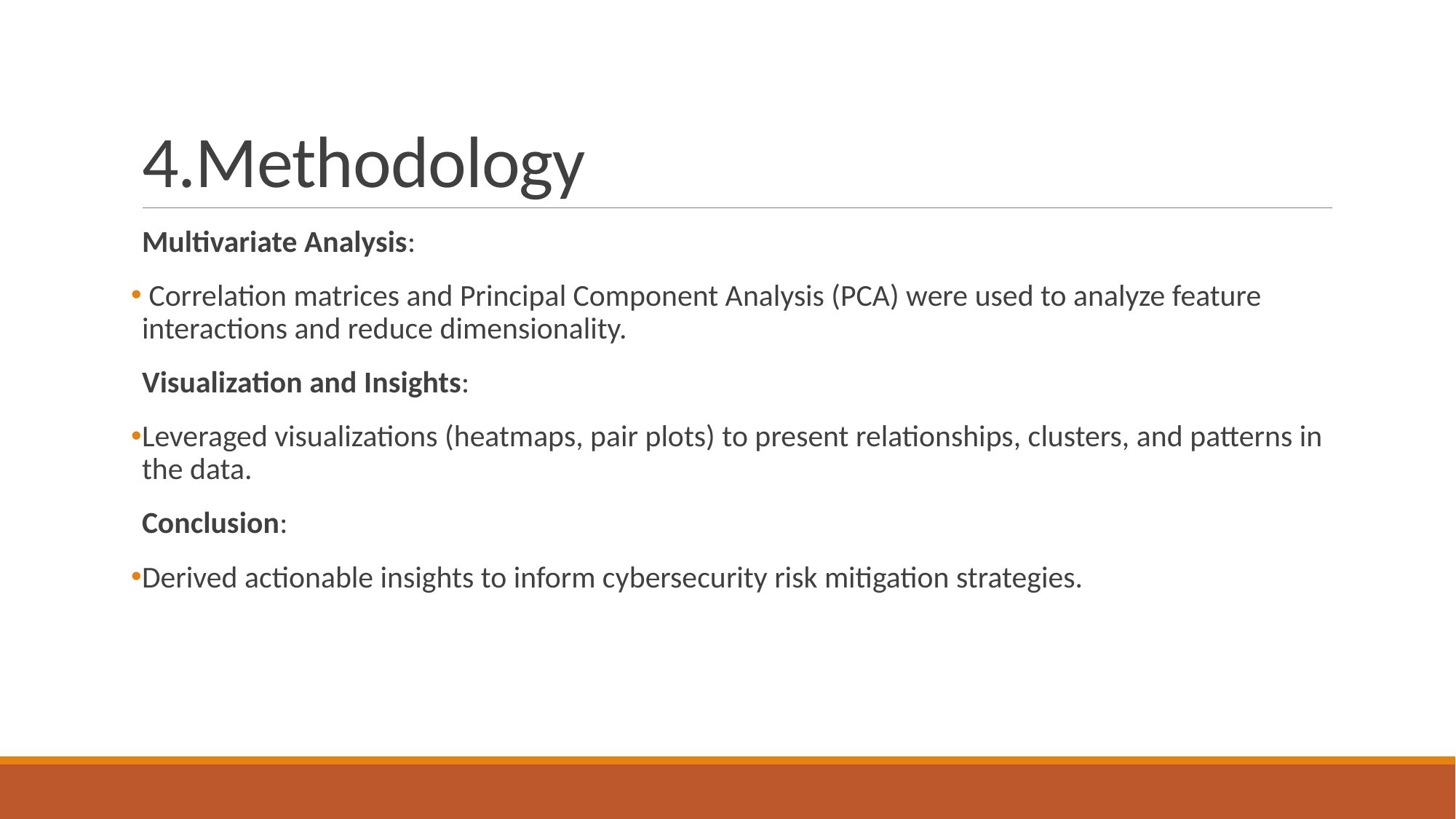

# 4.Methodology
Multivariate Analysis:
 Correlation matrices and Principal Component Analysis (PCA) were used to analyze feature interactions and reduce dimensionality.
Visualization and Insights:
Leveraged visualizations (heatmaps, pair plots) to present relationships, clusters, and patterns in the data.
Conclusion:
Derived actionable insights to inform cybersecurity risk mitigation strategies.